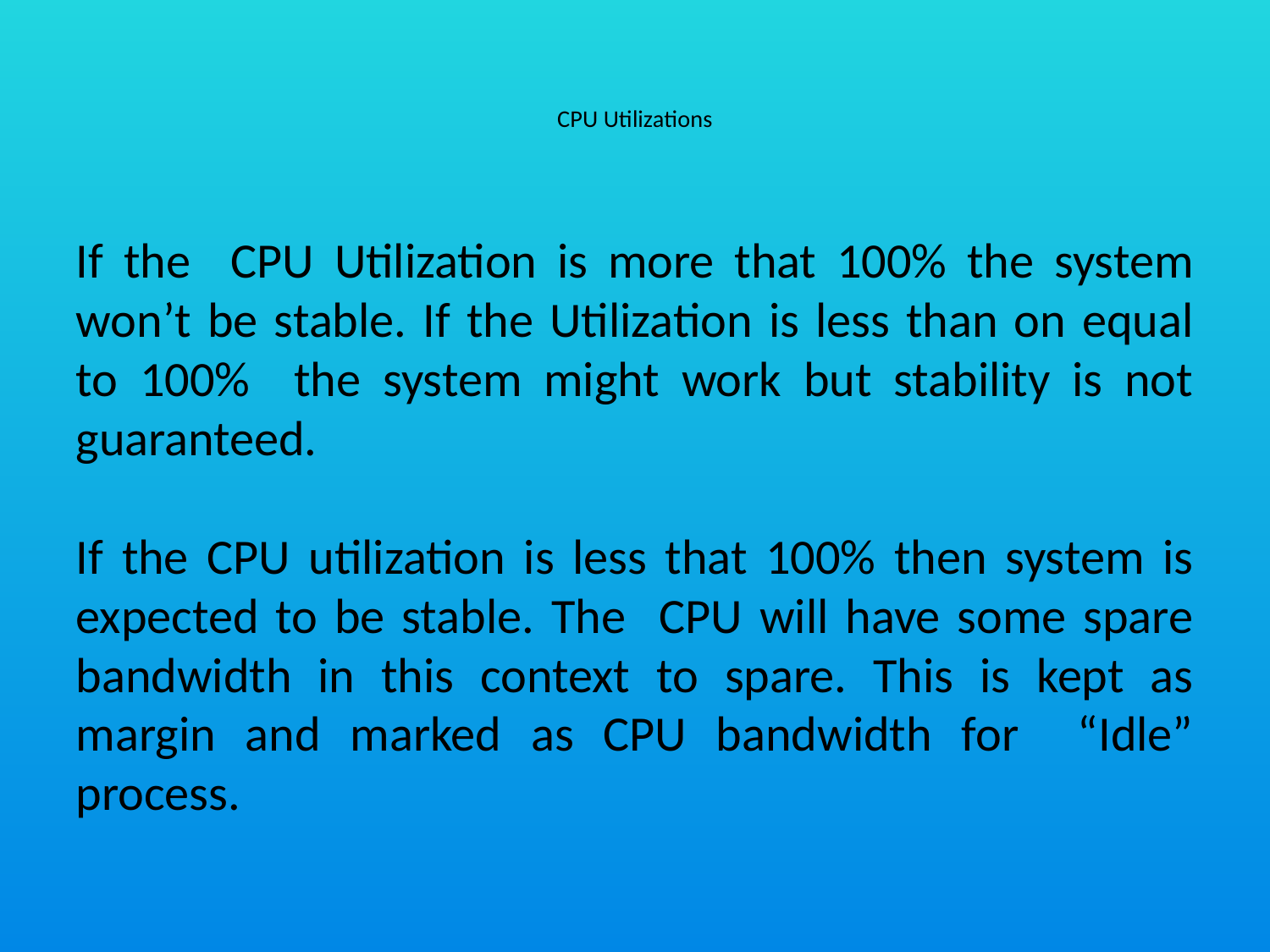

# CPU Utilizations
If the  CPU Utilization is more that 100% the system won’t be stable. If the Utilization is less than on equal to 100%  the system might work but stability is not guaranteed.

If the CPU utilization is less that 100% then system is expected to be stable. The  CPU will have some spare bandwidth in this context to spare. This is kept as margin and marked as CPU bandwidth for  “Idle” process.